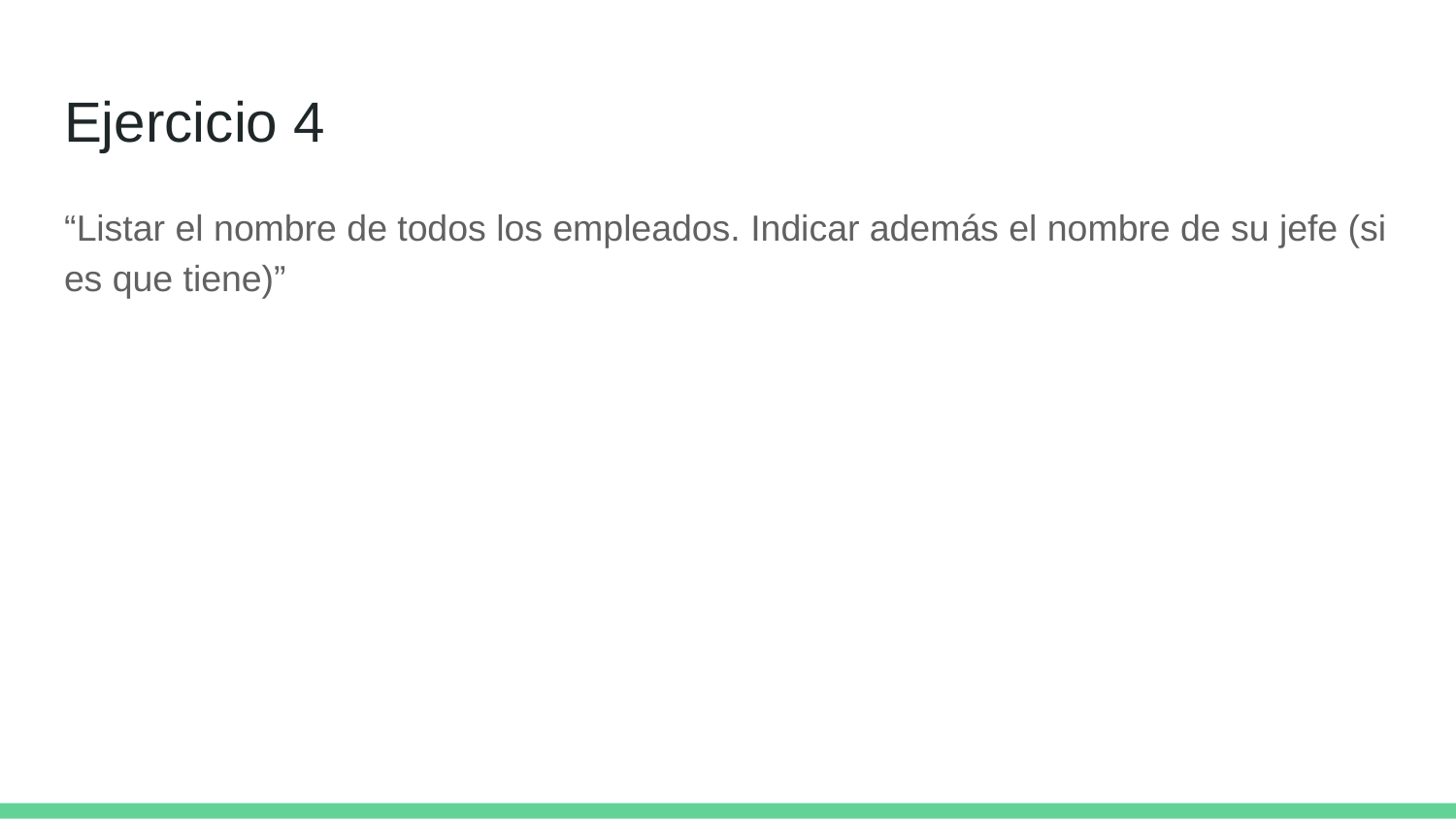

# Ejercicio 4
“Listar el nombre de todos los empleados. Indicar además el nombre de su jefe (si es que tiene)”